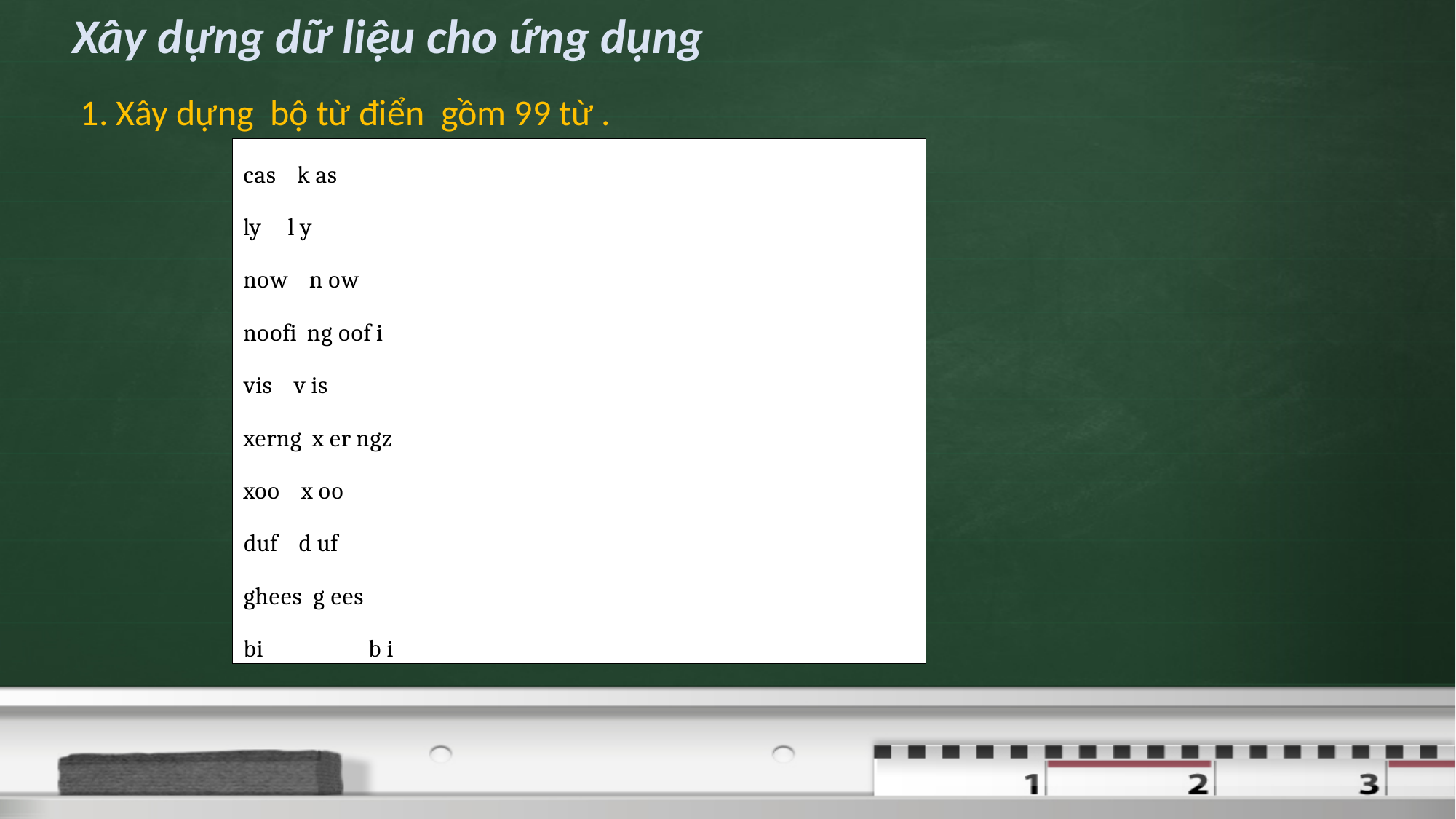

Xây dựng dữ liệu cho ứng dụng

 1. Xây dựng  bộ từ điển  gồm 99 từ .

cas    k as
ly     l y
now    n ow
noofi  ng oof i
vis    v is
xerng  x er ngz
xoo    x oo
duf    d uf
ghees  g ees
bi	   b i